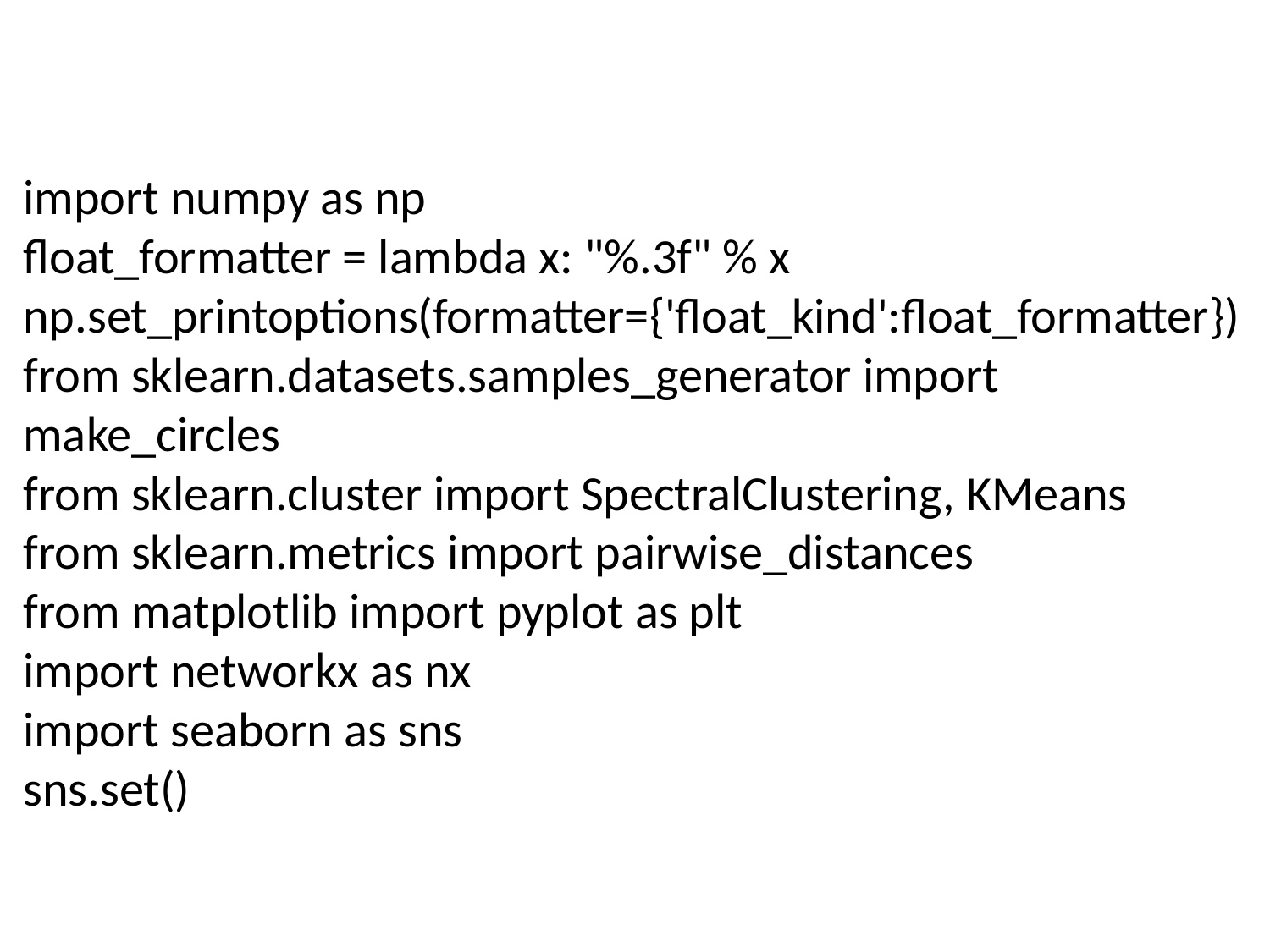

import numpy as np
float_formatter = lambda x: "%.3f" % x
np.set_printoptions(formatter={'float_kind':float_formatter})
from sklearn.datasets.samples_generator import make_circles
from sklearn.cluster import SpectralClustering, KMeans
from sklearn.metrics import pairwise_distances
from matplotlib import pyplot as plt
import networkx as nx
import seaborn as sns
sns.set()